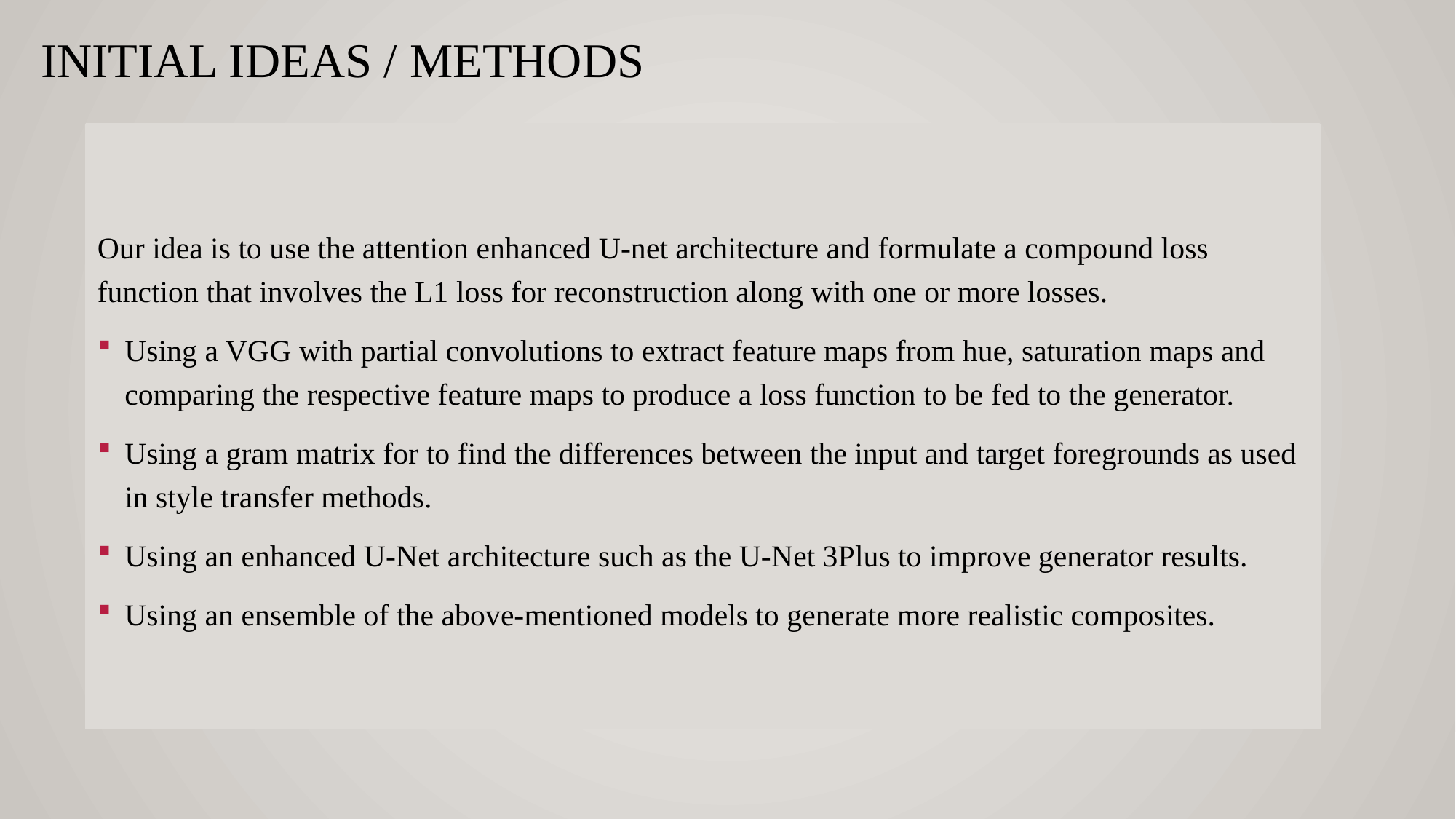

# Initial ideas / methods

Our idea is to use the attention enhanced U-net architecture and formulate a compound loss function that involves the L1 loss for reconstruction along with one or more losses.
Using a VGG with partial convolutions to extract feature maps from hue, saturation maps and comparing the respective feature maps to produce a loss function to be fed to the generator.
Using a gram matrix for to find the differences between the input and target foregrounds as used in style transfer methods.
Using an enhanced U-Net architecture such as the U-Net 3Plus to improve generator results.
Using an ensemble of the above-mentioned models to generate more realistic composites.